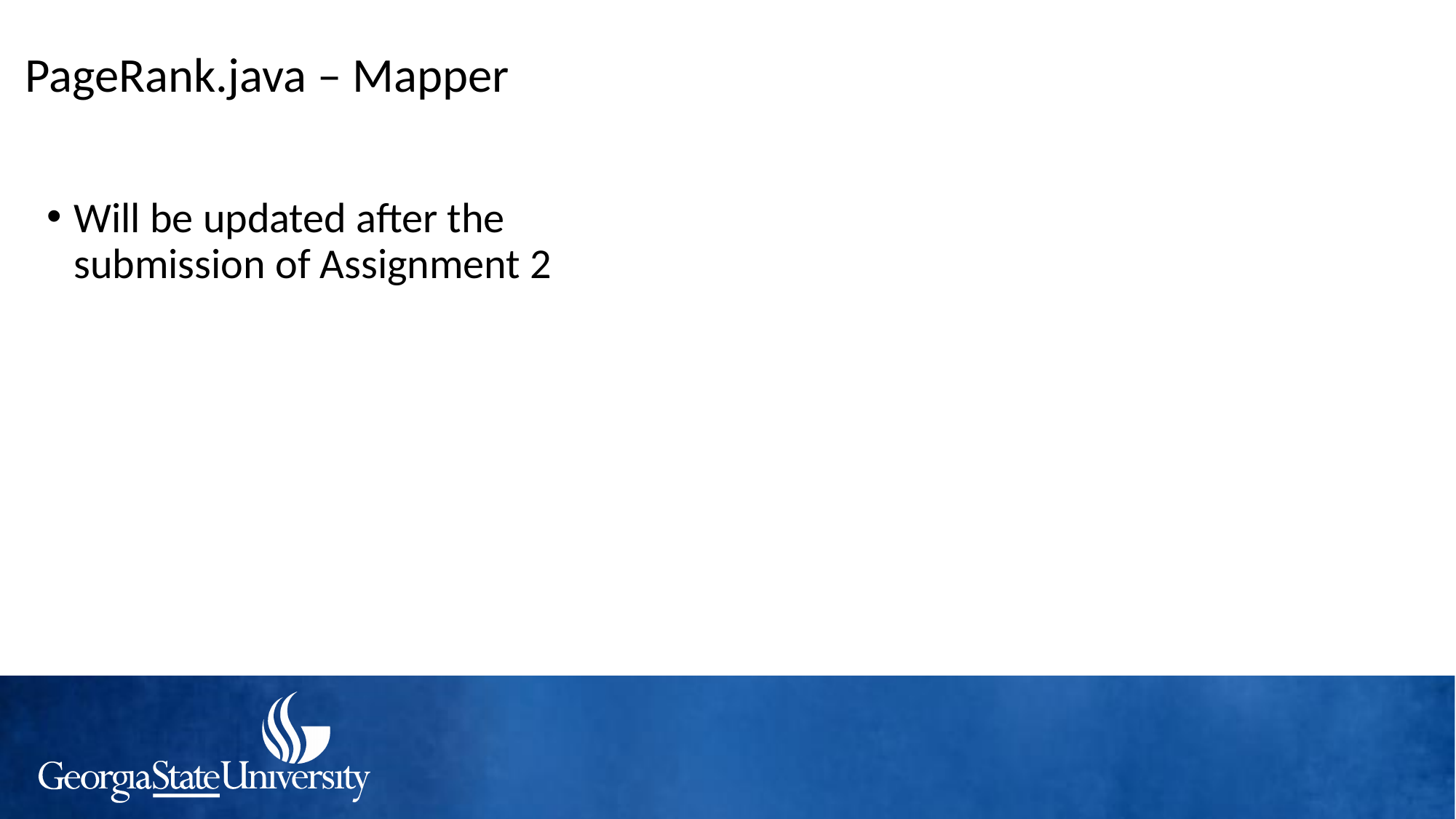

PageRank.java – Mapper
Will be updated after the submission of Assignment 2